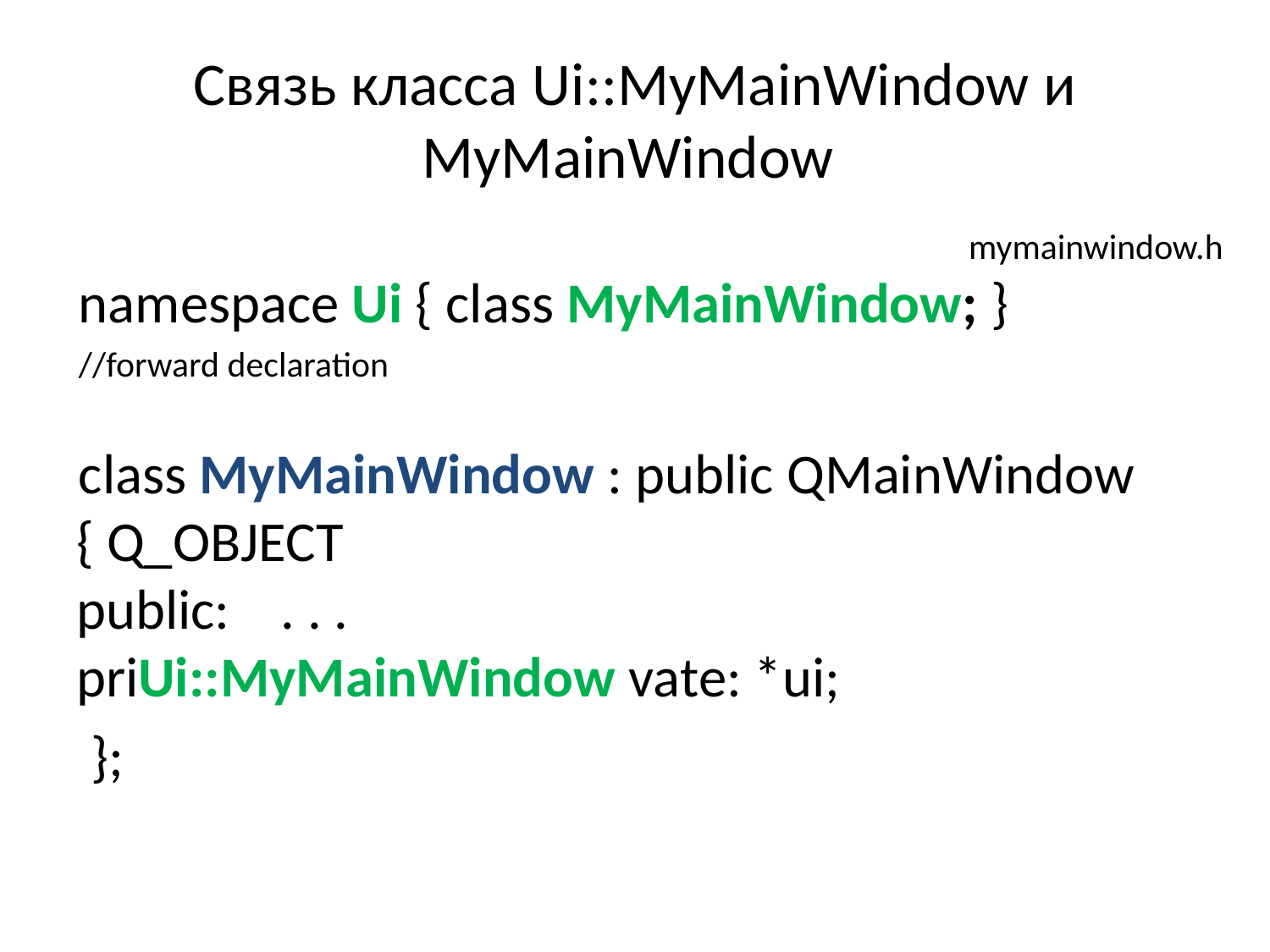

# Связь класса Ui::MyMainWindow и MyMainWindow
mymainwindow.h
namespace Ui { class MyMainWindow; }
//forward declaration
class MyMainWindow : public QMainWindow { Q_OBJECT
public:    . . .
priUi::MyMainWindow vate: *ui;
 };